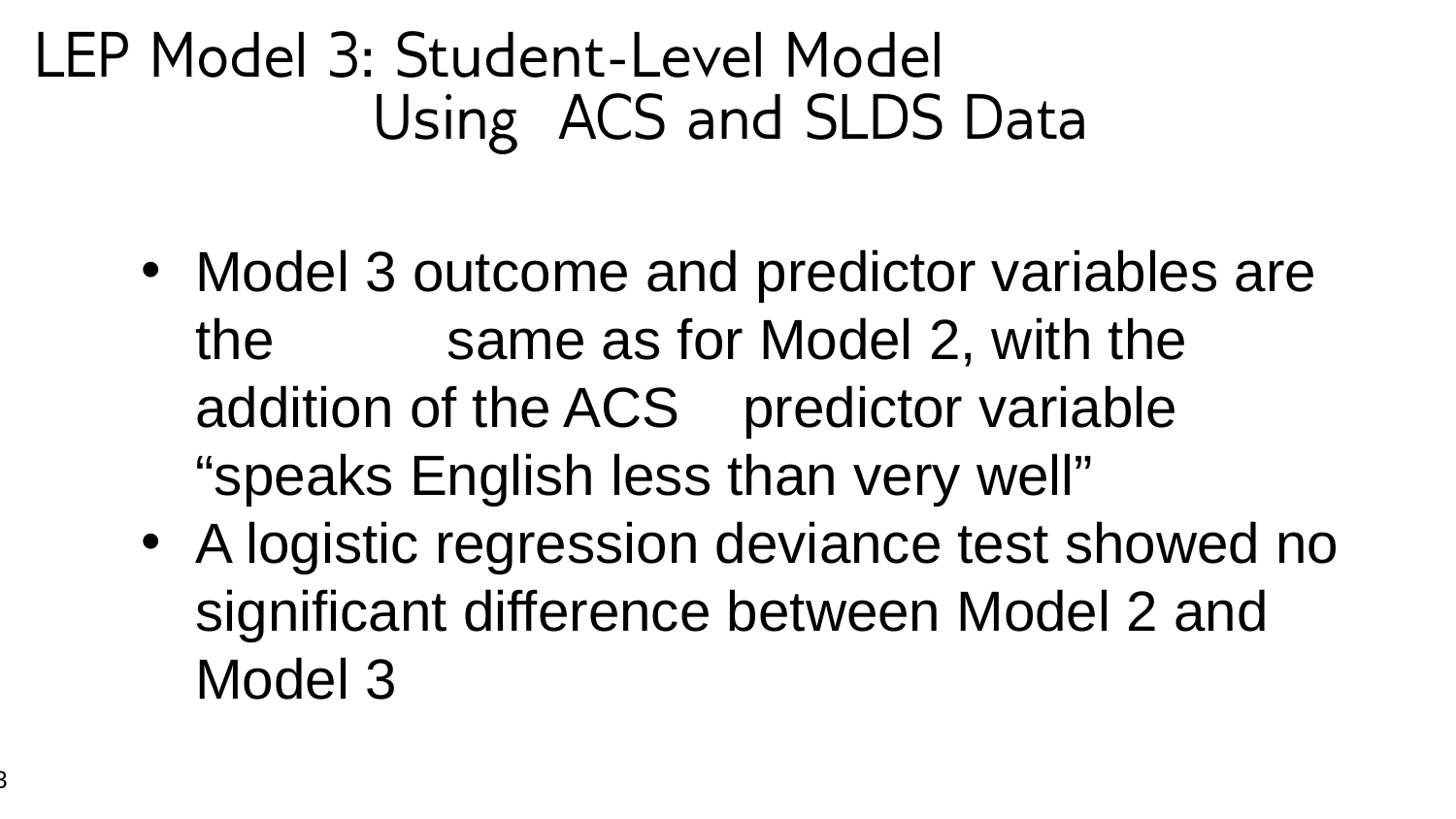

LEP Model 3: Student-Level Model
Using  ACS and SLDS Data

Model 3 outcome and predictor variables are the           same as for Model 2, with the addition of the ACS    predictor variable “speaks English less than very well”
A logistic regression deviance test showed no significant difference between Model 2 and Model 3